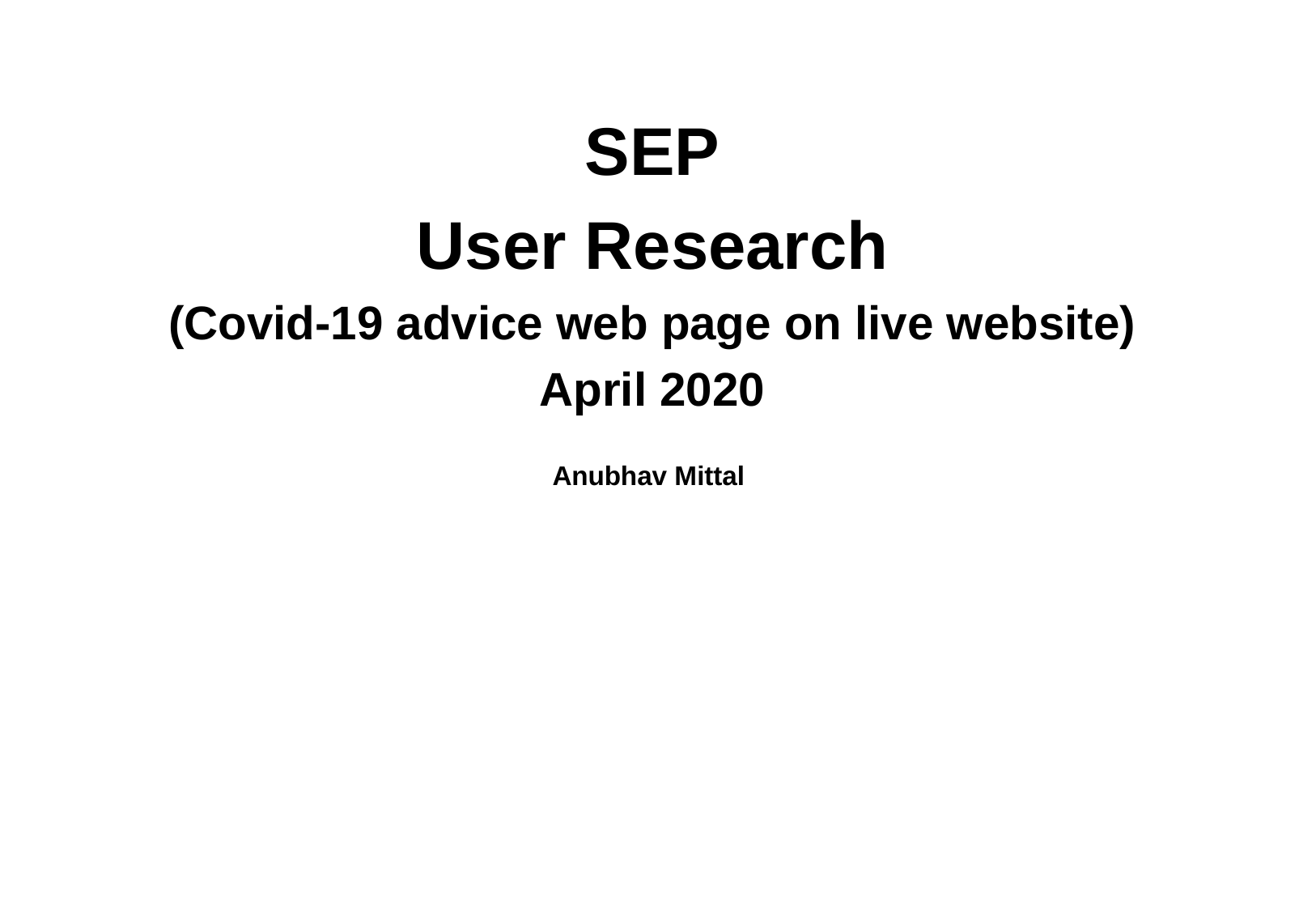

SEP
User Research
(Covid-19 advice web page on live website)
April 2020

Anubhav Mittal